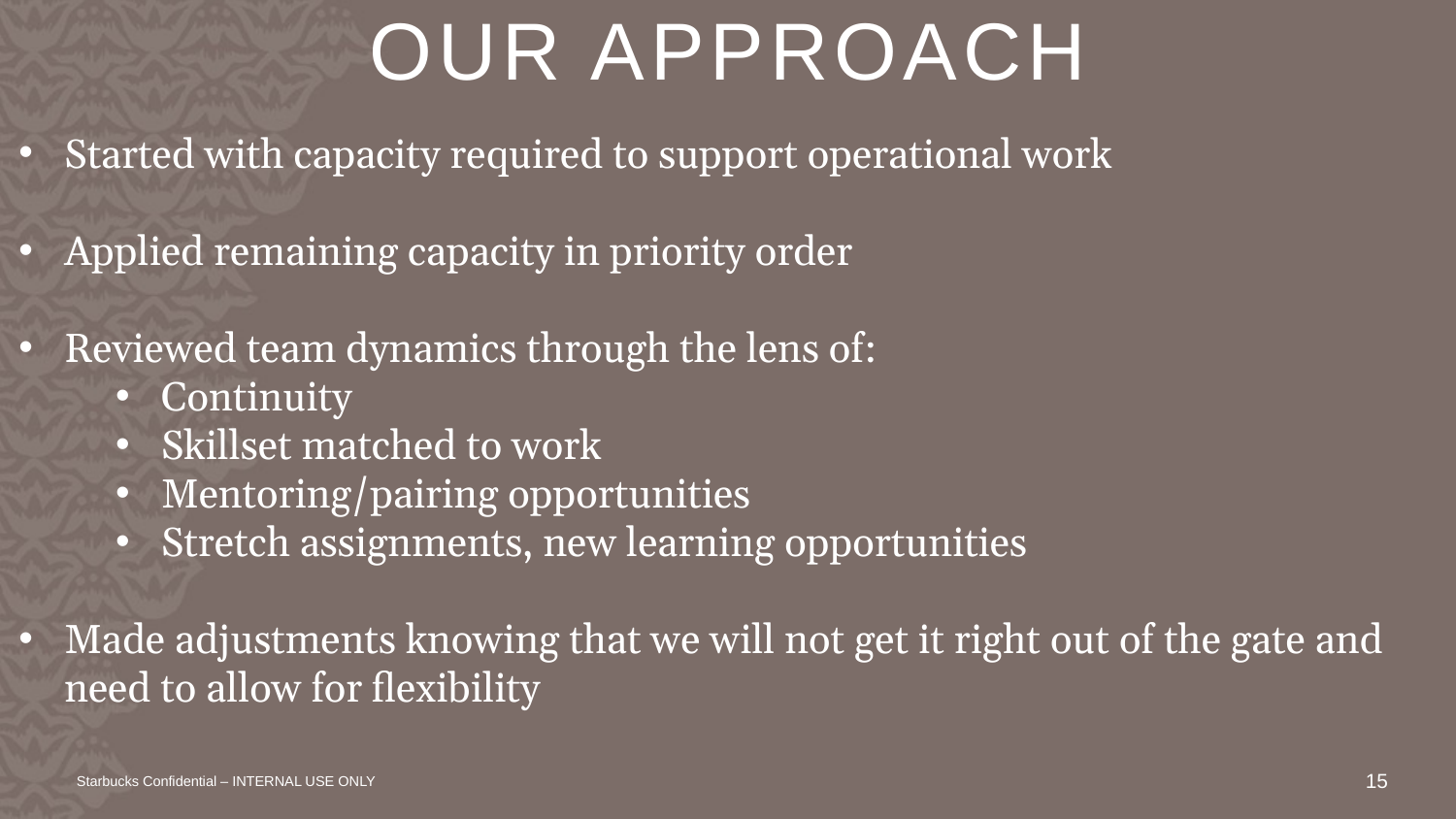

# Our approach
Started with capacity required to support operational work

Applied remaining capacity in priority order

Reviewed team dynamics through the lens of:
Continuity
Skillset matched to work
Mentoring/pairing opportunities
Stretch assignments, new learning opportunities

Made adjustments knowing that we will not get it right out of the gate and need to allow for flexibility

Starbucks Confidential – INTERNAL USE ONLY
15